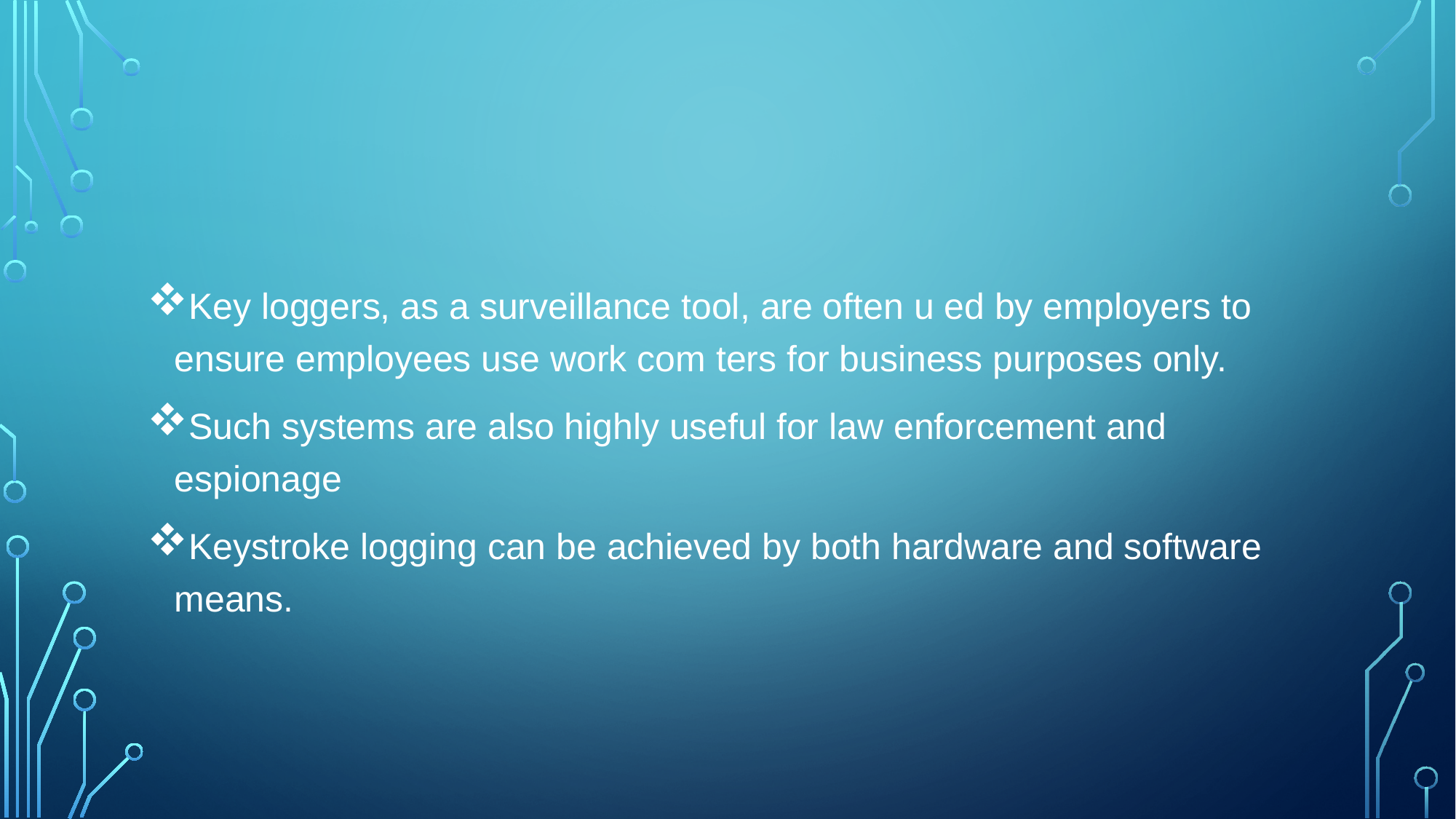

#
Key loggers, as a surveillance tool, are often u ed by employers to ensure employees use work com ters for business purposes only.
Such systems are also highly useful for law enforcement and espionage
Keystroke logging can be achieved by both hardware and software means.